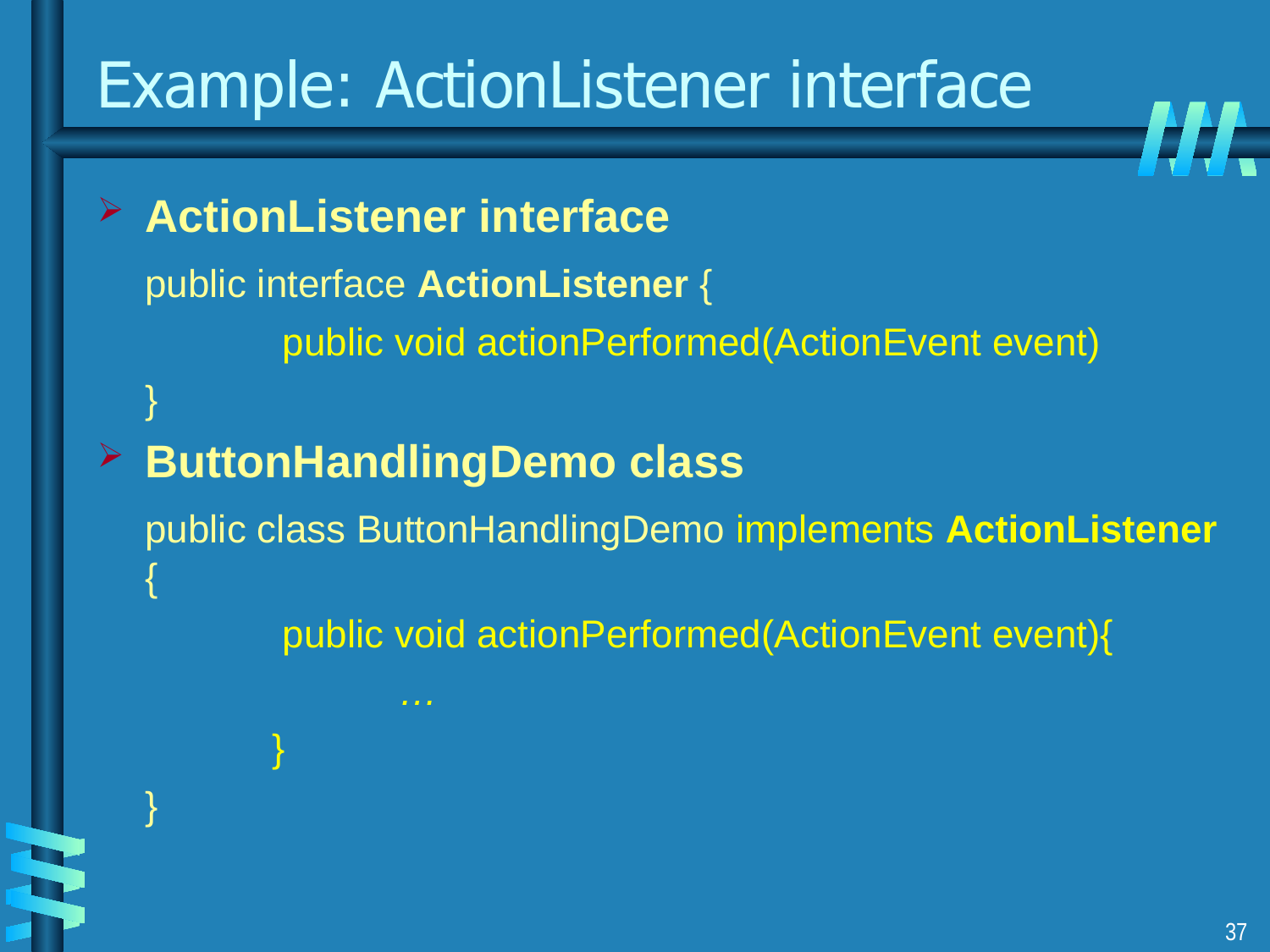

# Example: ActionListener interface
ActionListener interface
	public interface ActionListener {
		 public void actionPerformed(ActionEvent event)
	}
ButtonHandlingDemo class
	public class ButtonHandlingDemo implements ActionListener {
		 public void actionPerformed(ActionEvent event){
			…
		}
	}
37